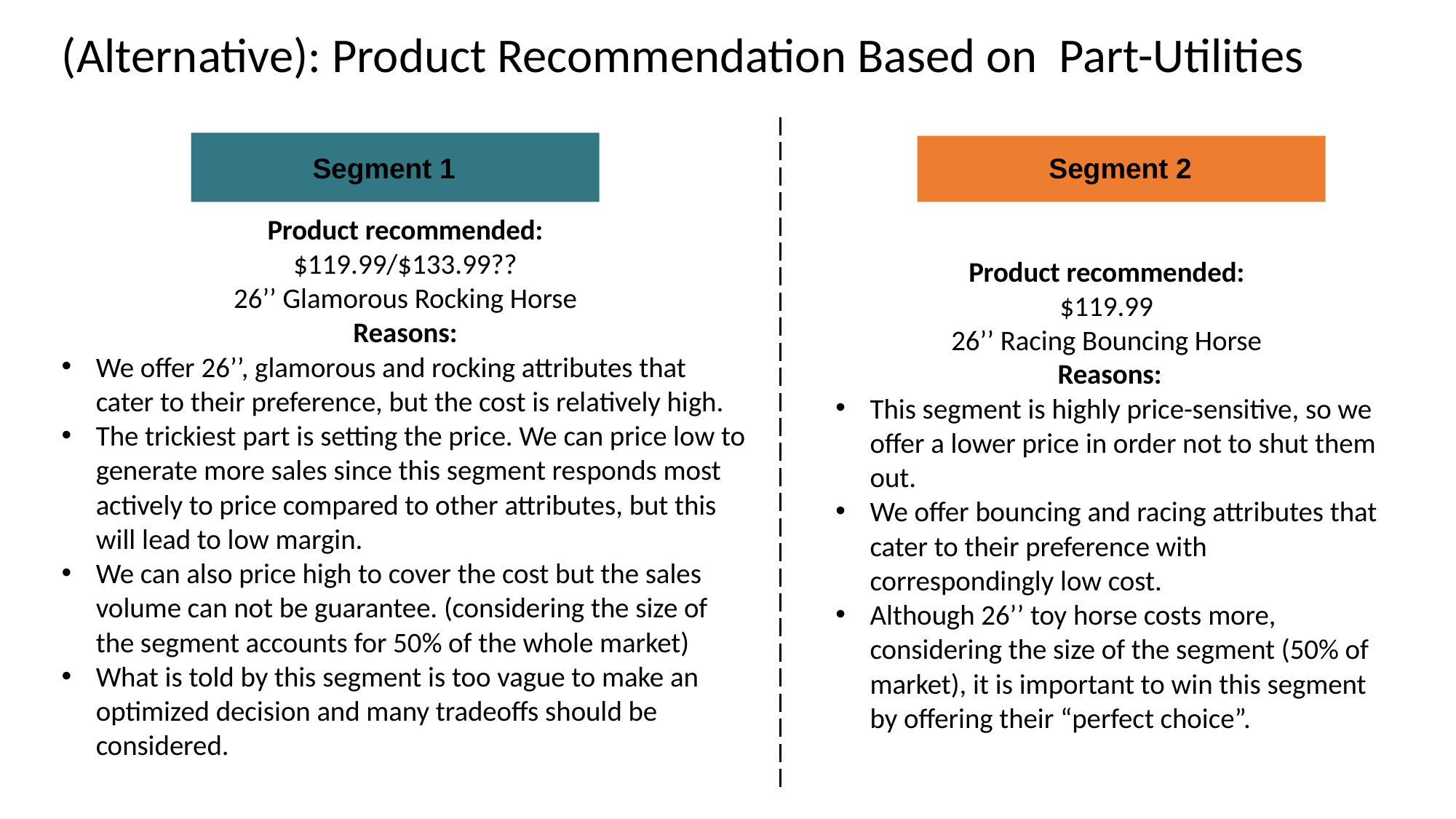

# (Alternative): Product Recommendation Based on  Part-Utilities

Segment 1                                                                            Segment 2
Product recommended:
$119.99/$133.99??
 26’’ Glamorous Rocking Horse
Reasons:
We offer 26’’, glamorous and rocking attributes that cater to their preference, but the cost is relatively high.
The trickiest part is setting the price. We can price low to generate more sales since this segment responds most actively to price compared to other attributes, but this will lead to low margin.
We can also price high to cover the cost but the sales volume can not be guarantee. (considering the size of the segment accounts for 50% of the whole market)
What is told by this segment is too vague to make an optimized decision and many tradeoffs should be considered.
Product recommended:
$119.99
26’’ Racing Bouncing Horse
 Reasons:
This segment is highly price-sensitive, so we offer a lower price in order not to shut them out.
We offer bouncing and racing attributes that cater to their preference with correspondingly low cost.
Although 26’’ toy horse costs more, considering the size of the segment (50% of market), it is important to win this segment by offering their “perfect choice”.